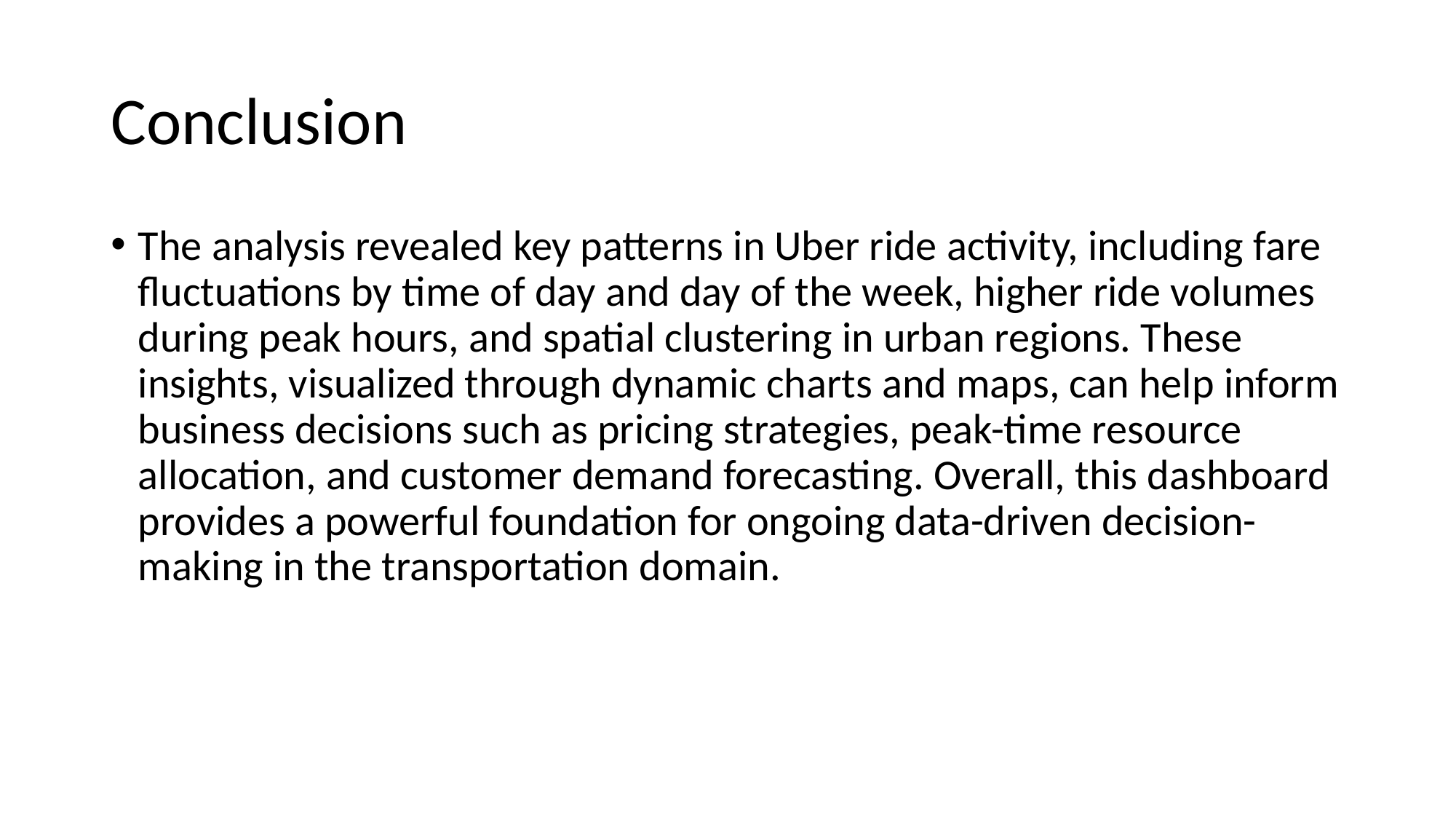

# Conclusion
The analysis revealed key patterns in Uber ride activity, including fare fluctuations by time of day and day of the week, higher ride volumes during peak hours, and spatial clustering in urban regions. These insights, visualized through dynamic charts and maps, can help inform business decisions such as pricing strategies, peak-time resource allocation, and customer demand forecasting. Overall, this dashboard provides a powerful foundation for ongoing data-driven decision-making in the transportation domain.